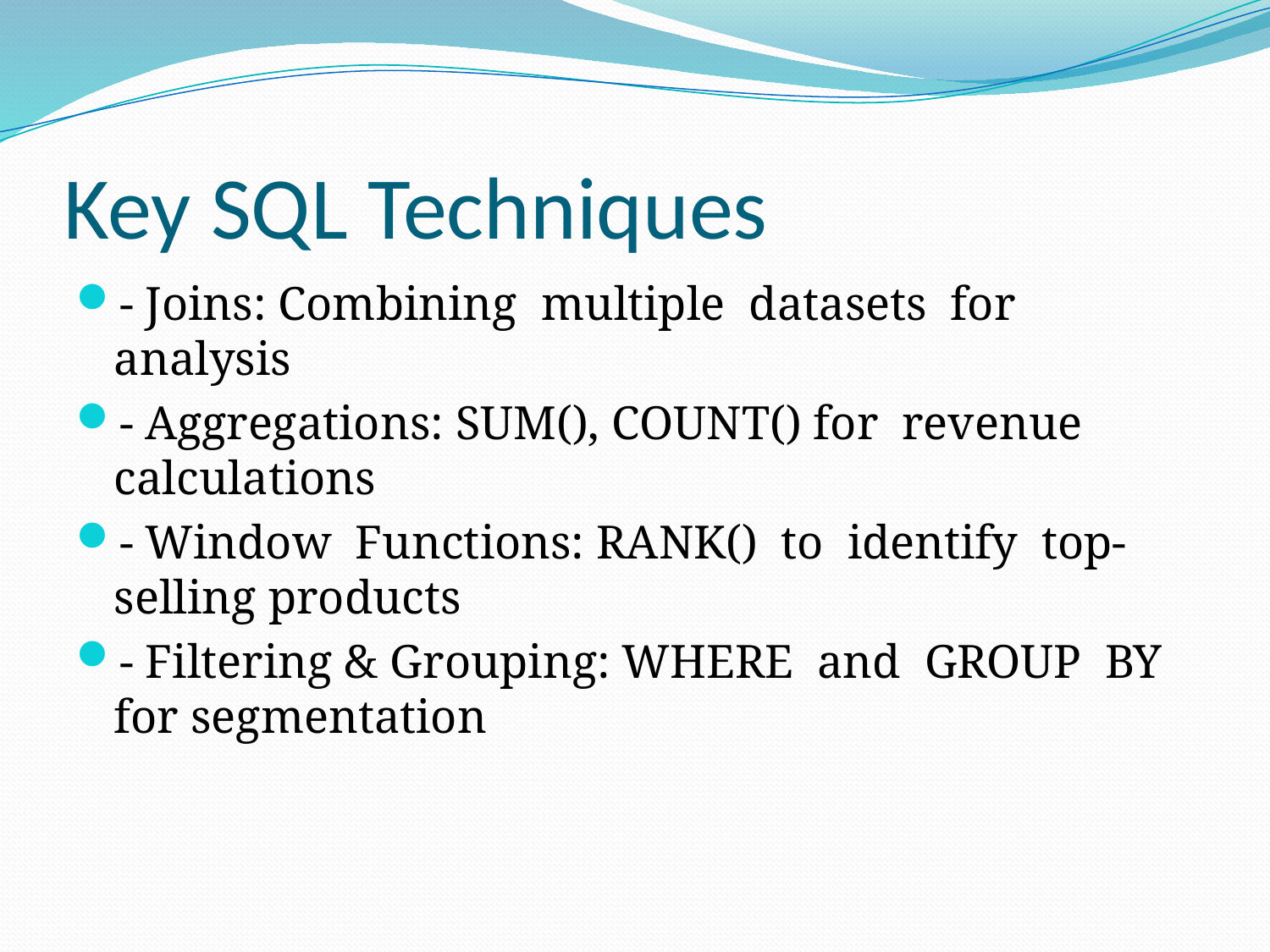

# Key SQL Techniques
- Joins: Combining  multiple  datasets  for  analysis
- Aggregations: SUM(), COUNT() for  revenue calculations
- Window  Functions: RANK()  to  identify  top-selling products
- Filtering & Grouping: WHERE  and  GROUP  BY  for segmentation